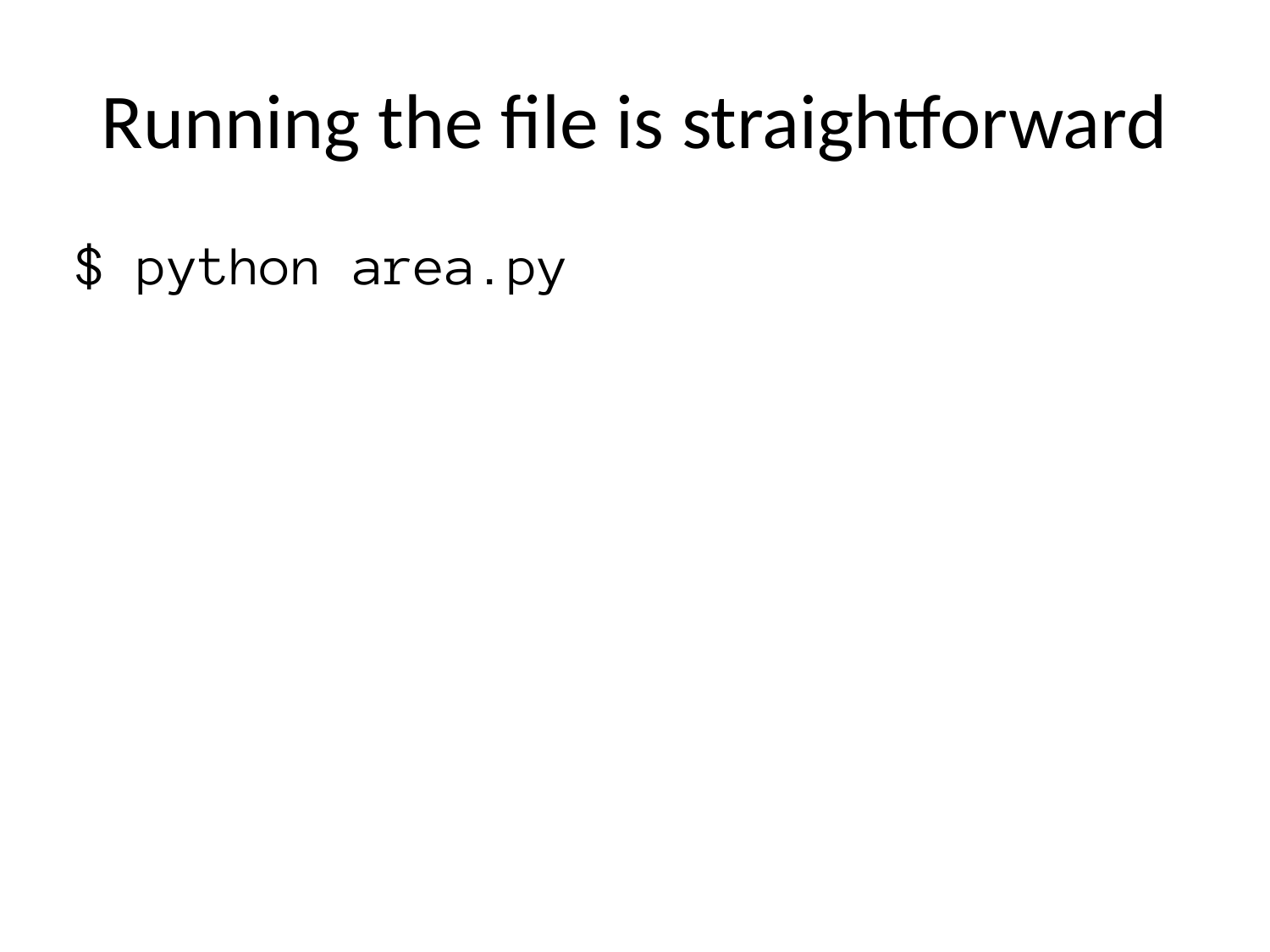

# Running the file is straightforward
$ python area.py